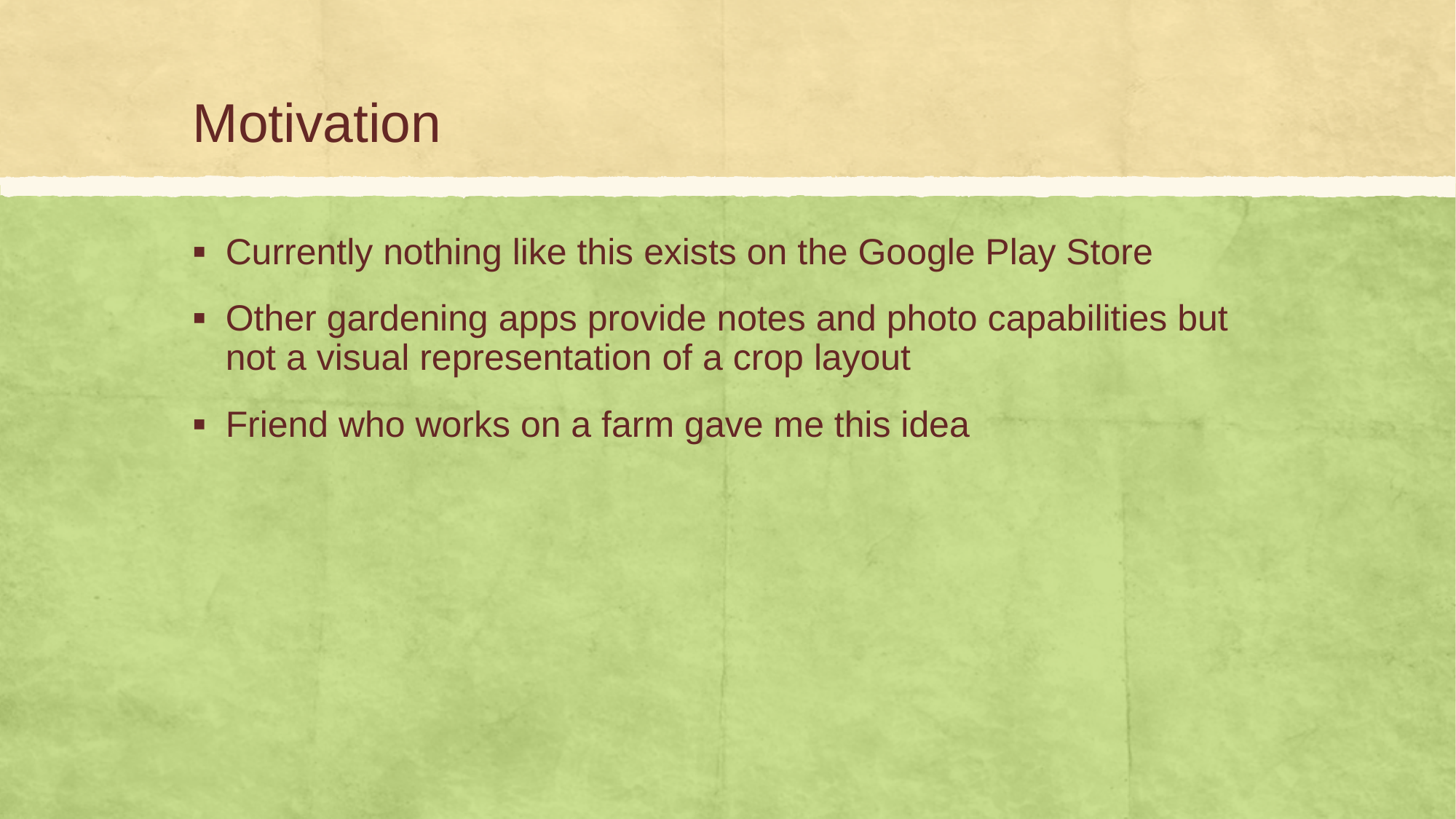

# Motivation
Currently nothing like this exists on the Google Play Store
Other gardening apps provide notes and photo capabilities but not a visual representation of a crop layout
Friend who works on a farm gave me this idea